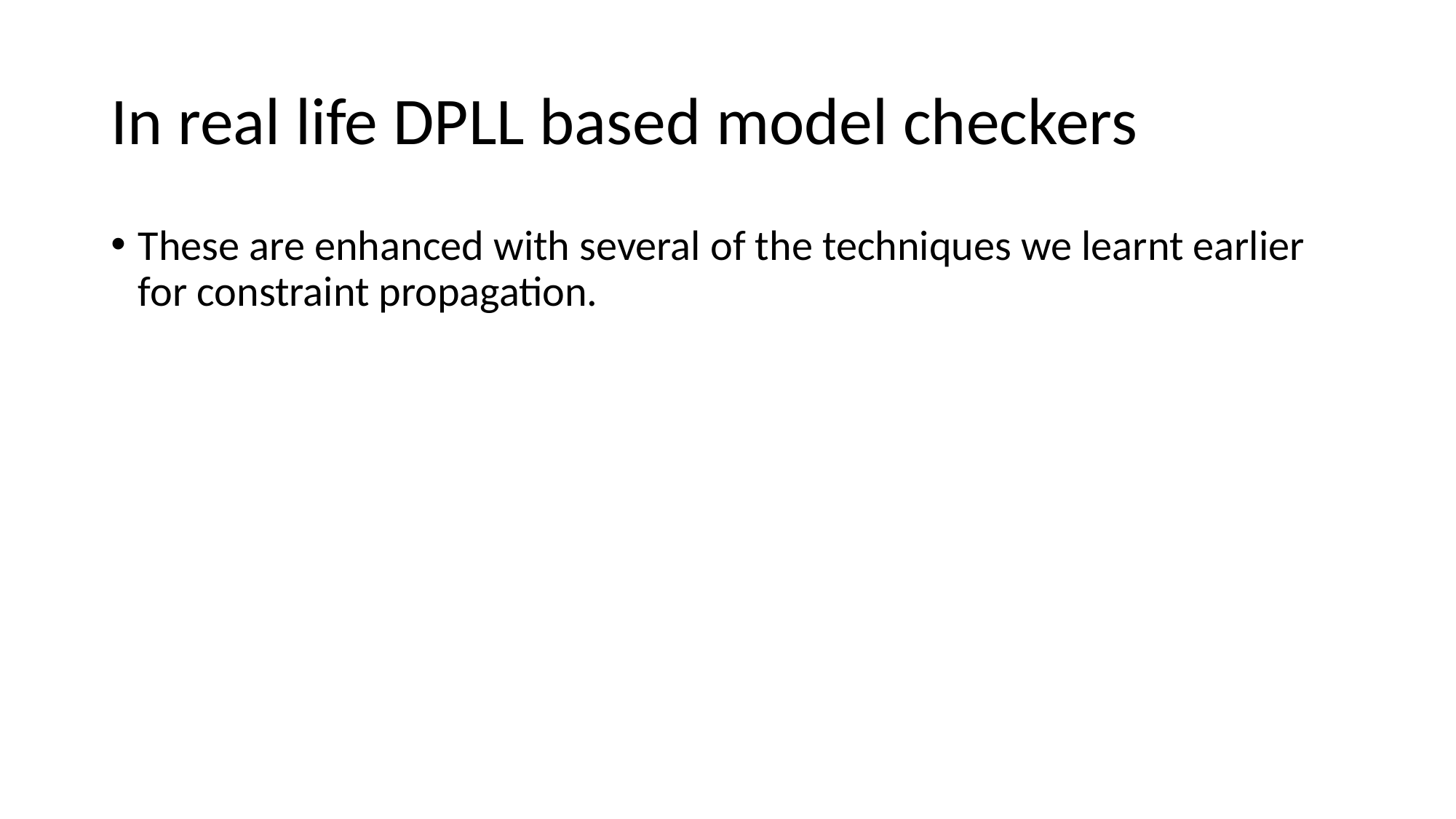

# In real life DPLL based model checkers
These are enhanced with several of the techniques we learnt earlier for constraint propagation.